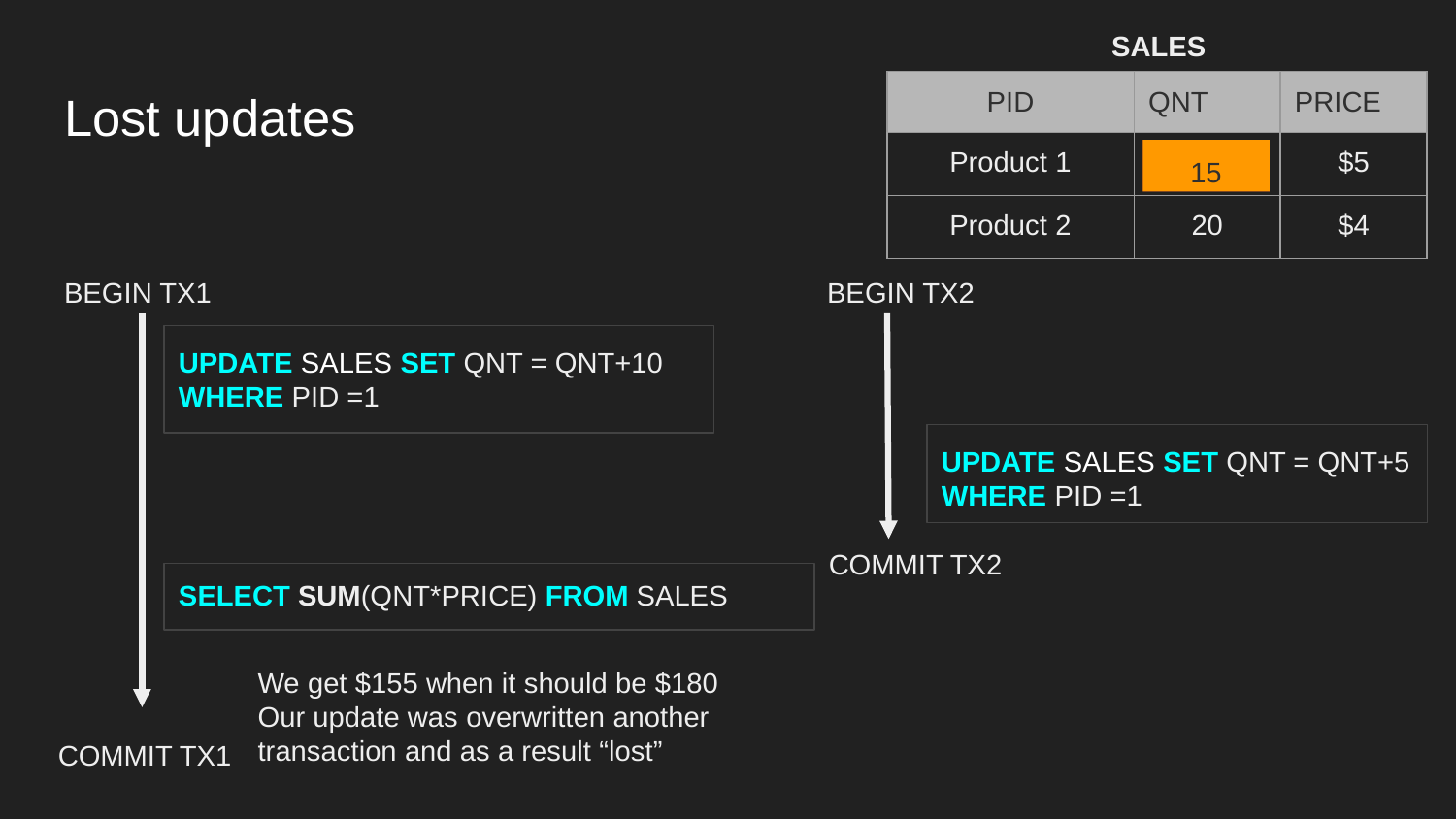

SALES
# Lost updates
| PID | QNT | PRICE |
| --- | --- | --- |
| Product 1 | 10 | $5 |
| Product 2 | 20 | $4 |
20
15
BEGIN TX1
BEGIN TX2
UPDATE SALES SET QNT = QNT+10
WHERE PID =1

UPDATE SALES SET QNT = QNT+5
WHERE PID =1
COMMIT TX2
SELECT SUM(QNT*PRICE) FROM SALES
We get $155 when it should be $180
Our update was overwritten another transaction and as a result “lost”
COMMIT TX1